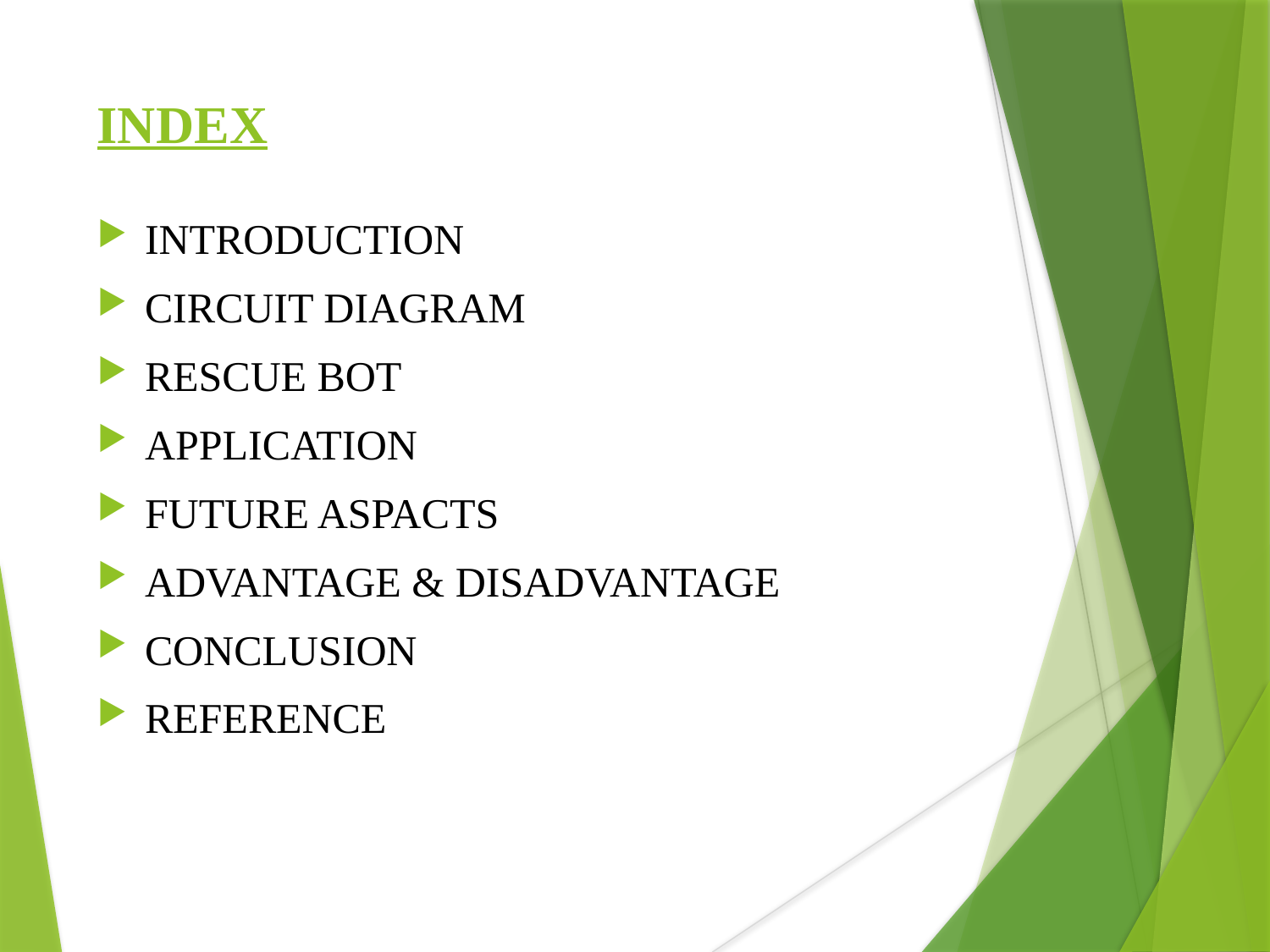

INDEX
INTRODUCTION
CIRCUIT DIAGRAM
RESCUE BOT
APPLICATION
FUTURE ASPACTS
ADVANTAGE & DISADVANTAGE
CONCLUSION
REFERENCE